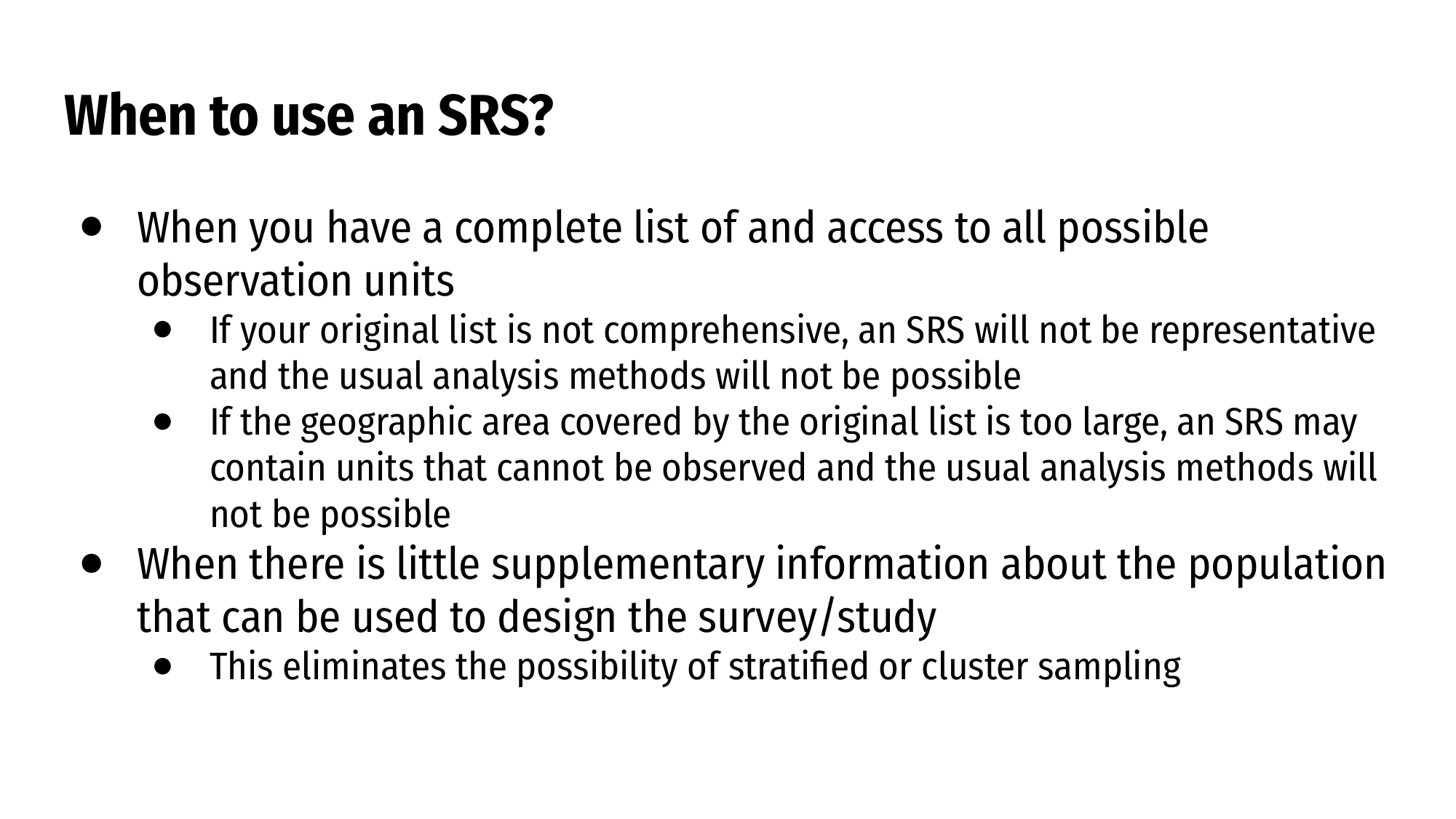

# When to use an SRS?
When you have a complete list of and access to all possible observation units
If your original list is not comprehensive, an SRS will not be representative and the usual analysis methods will not be possible
If the geographic area covered by the original list is too large, an SRS may contain units that cannot be observed and the usual analysis methods will not be possible
When there is little supplementary information about the population that can be used to design the survey/study
This eliminates the possibility of stratified or cluster sampling